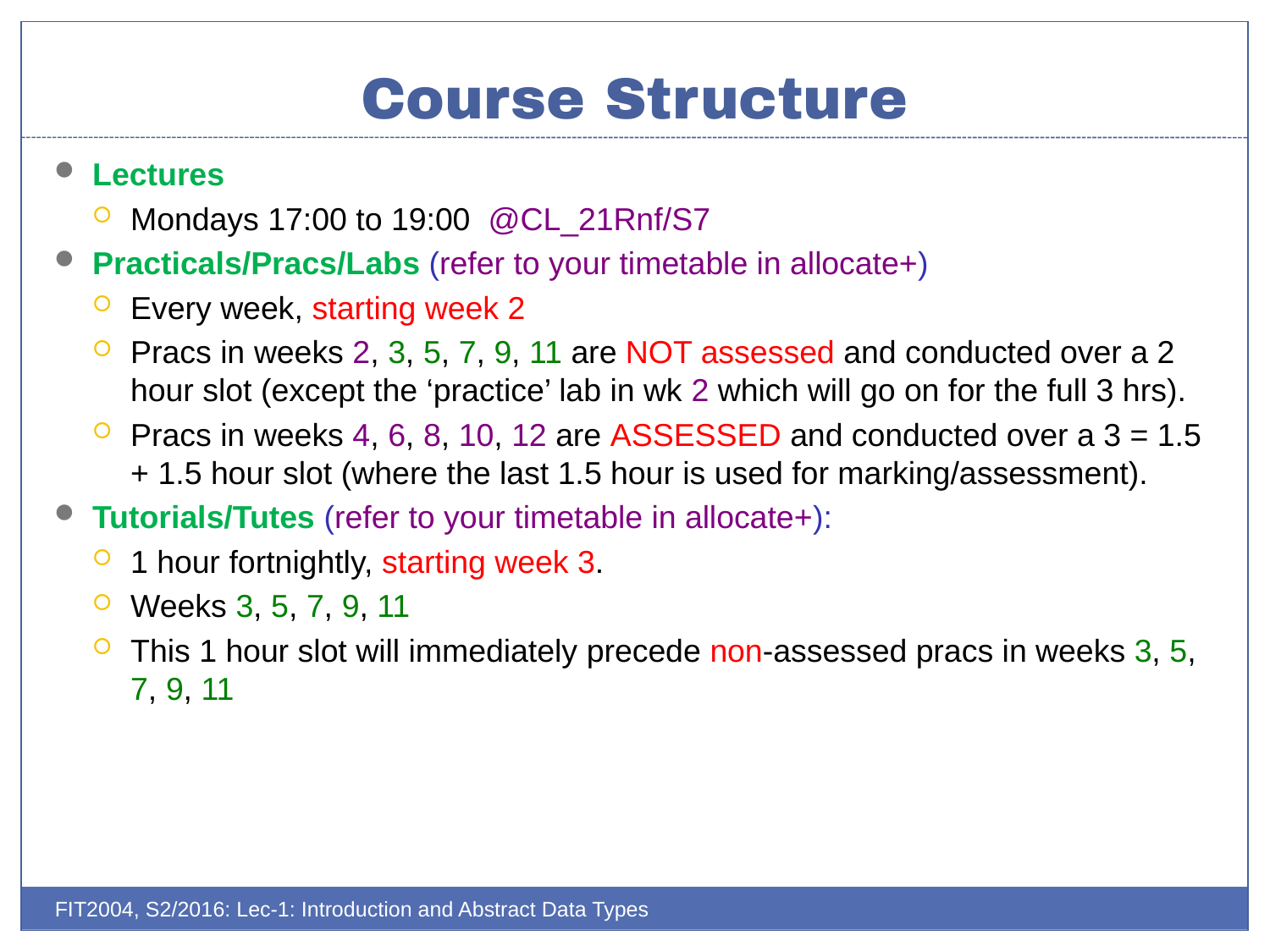

# Course Structure
Lectures
Mondays 17:00 to 19:00  @CL_21Rnf/S7
Practicals/Pracs/Labs (refer to your timetable in allocate+)
Every week, starting week 2
Pracs in weeks 2, 3, 5, 7, 9, 11 are NOT assessed and conducted over a 2 hour slot (except the ‘practice’ lab in wk 2 which will go on for the full 3 hrs).
Pracs in weeks 4, 6, 8, 10, 12 are ASSESSED and conducted over a 3 = 1.5 + 1.5 hour slot (where the last 1.5 hour is used for marking/assessment).
Tutorials/Tutes (refer to your timetable in allocate+):
1 hour fortnightly, starting week 3.
Weeks 3, 5, 7, 9, 11
This 1 hour slot will immediately precede non-assessed pracs in weeks 3, 5, 7, 9, 11
FIT2004, S2/2016: Lec-1: Introduction and Abstract Data Types